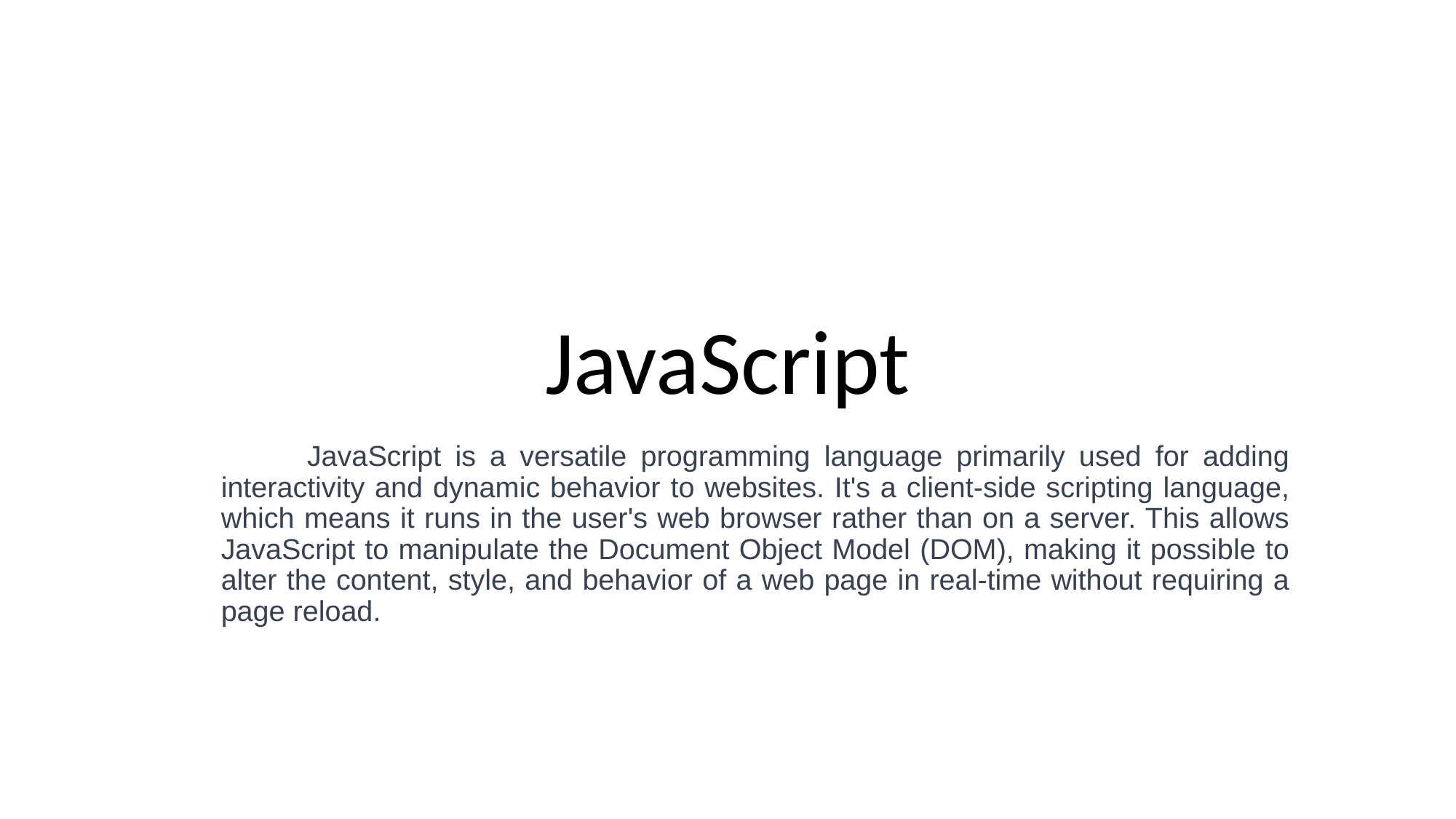

# JavaScript
	JavaScript is a versatile programming language primarily used for adding interactivity and dynamic behavior to websites. It's a client-side scripting language, which means it runs in the user's web browser rather than on a server. This allows JavaScript to manipulate the Document Object Model (DOM), making it possible to alter the content, style, and behavior of a web page in real-time without requiring a page reload.